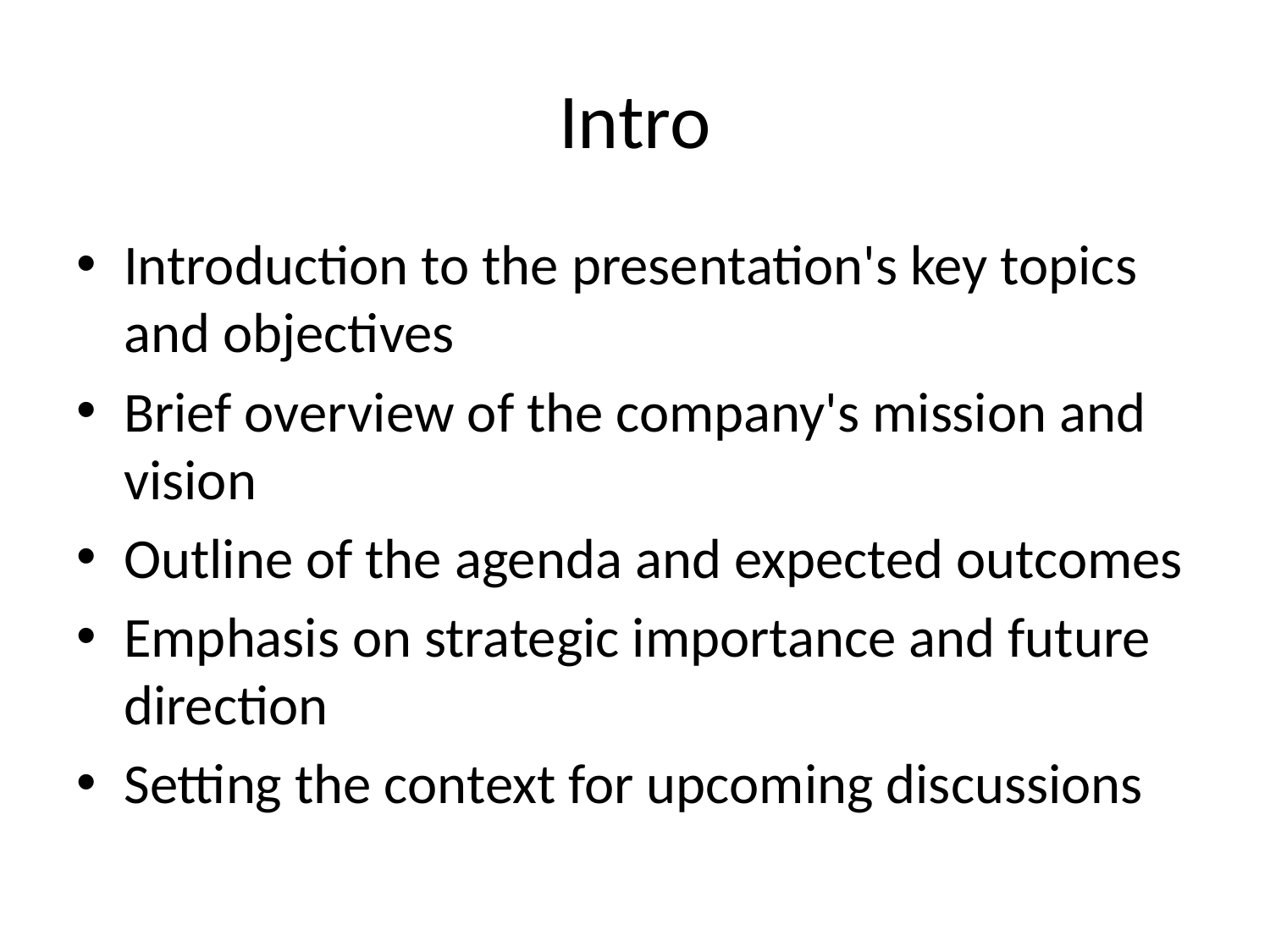

# Intro
Introduction to the presentation's key topics and objectives
Brief overview of the company's mission and vision
Outline of the agenda and expected outcomes
Emphasis on strategic importance and future direction
Setting the context for upcoming discussions